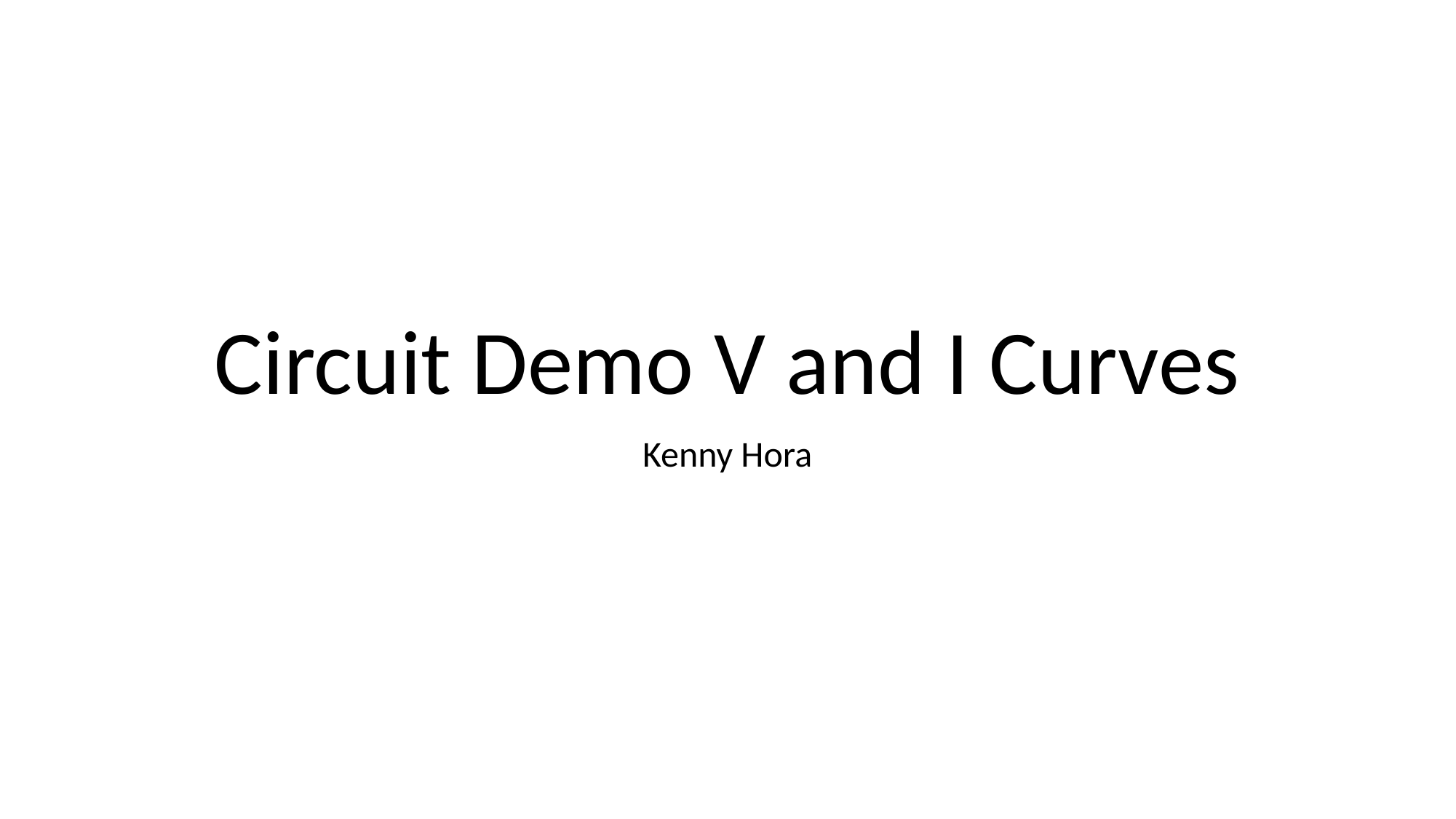

# Circuit Demo V and I Curves
Kenny Hora